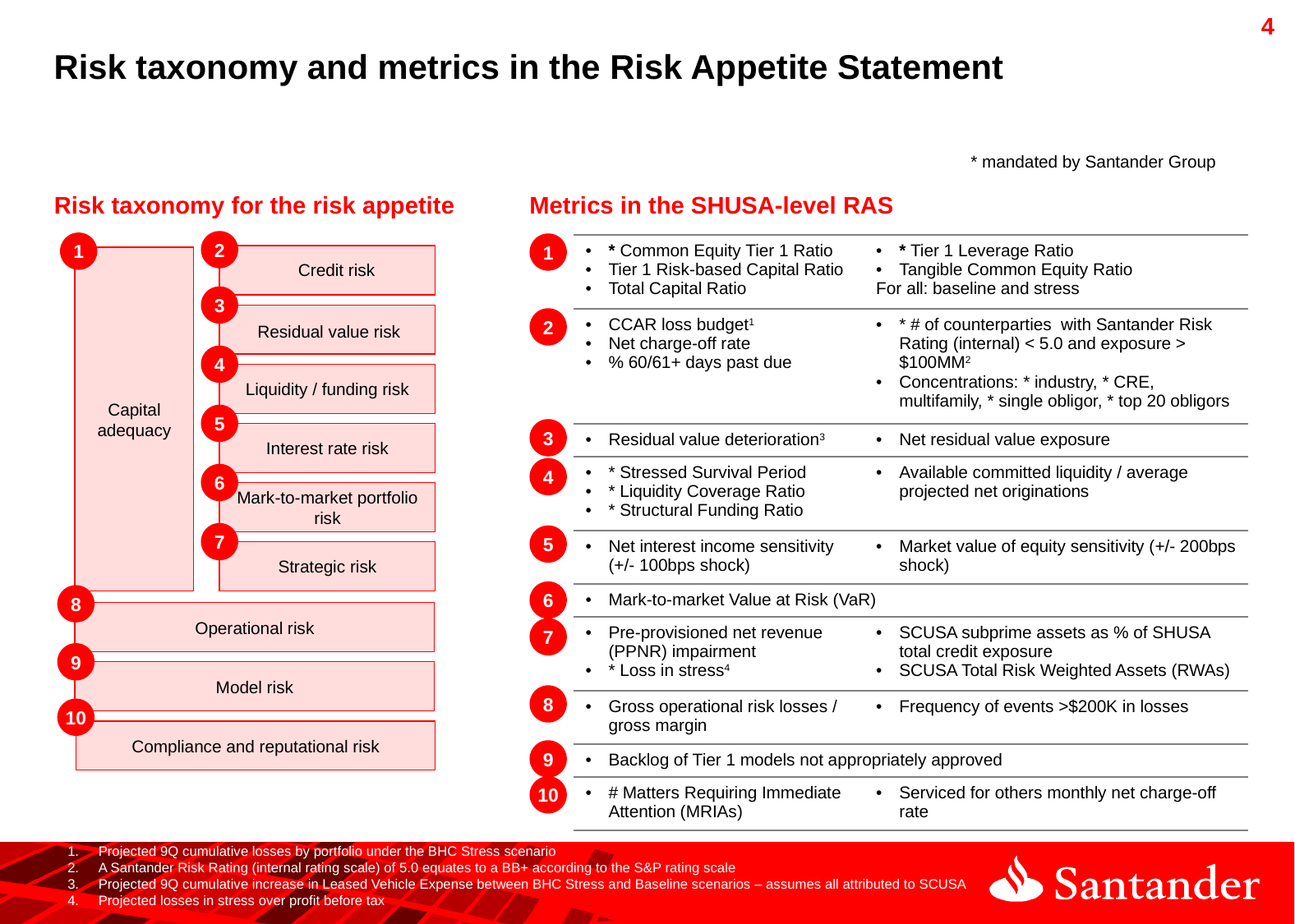

# Risk taxonomy and metrics in the Risk Appetite Statement
* mandated by Santander Group
Risk taxonomy for the risk appetite
Metrics in the SHUSA-level RAS
2
1
1
| \* Common Equity Tier 1 Ratio Tier 1 Risk-based Capital Ratio Total Capital Ratio | \* Tier 1 Leverage Ratio Tangible Common Equity Ratio For all: baseline and stress |
| --- | --- |
| CCAR loss budget1 Net charge-off rate % 60/61+ days past due | \* # of counterparties with Santander Risk Rating (internal) < 5.0 and exposure > $100MM2 Concentrations: \* industry, \* CRE, multifamily, \* single obligor, \* top 20 obligors |
| Residual value deterioration3 | Net residual value exposure |
| \* Stressed Survival Period \* Liquidity Coverage Ratio \* Structural Funding Ratio | Available committed liquidity / average projected net originations |
| Net interest income sensitivity (+/- 100bps shock) | Market value of equity sensitivity (+/- 200bps shock) |
| Mark-to-market Value at Risk (VaR) |  |
| Pre-provisioned net revenue (PPNR) impairment \* Loss in stress4 | SCUSA subprime assets as % of SHUSA total credit exposure SCUSA Total Risk Weighted Assets (RWAs) |
| Gross operational risk losses / gross margin | Frequency of events >$200K in losses |
| Backlog of Tier 1 models not appropriately approved |  |
| # Matters Requiring Immediate Attention (MRIAs) | Serviced for others monthly net charge-off rate |

Capital adequacy
Credit risk
3

2
Residual value risk
4
Liquidity / funding risk
5
3
Interest rate risk
4
6
Mark-to-market portfolio risk
7
5
Strategic risk
6
8
Operational risk
7
9
Model risk
8
10
Compliance and reputational risk
9
10
Projected 9Q cumulative losses by portfolio under the BHC Stress scenario
A Santander Risk Rating (internal rating scale) of 5.0 equates to a BB+ according to the S&P rating scale
Projected 9Q cumulative increase in Leased Vehicle Expense between BHC Stress and Baseline scenarios – assumes all attributed to SCUSA
Projected losses in stress over profit before tax